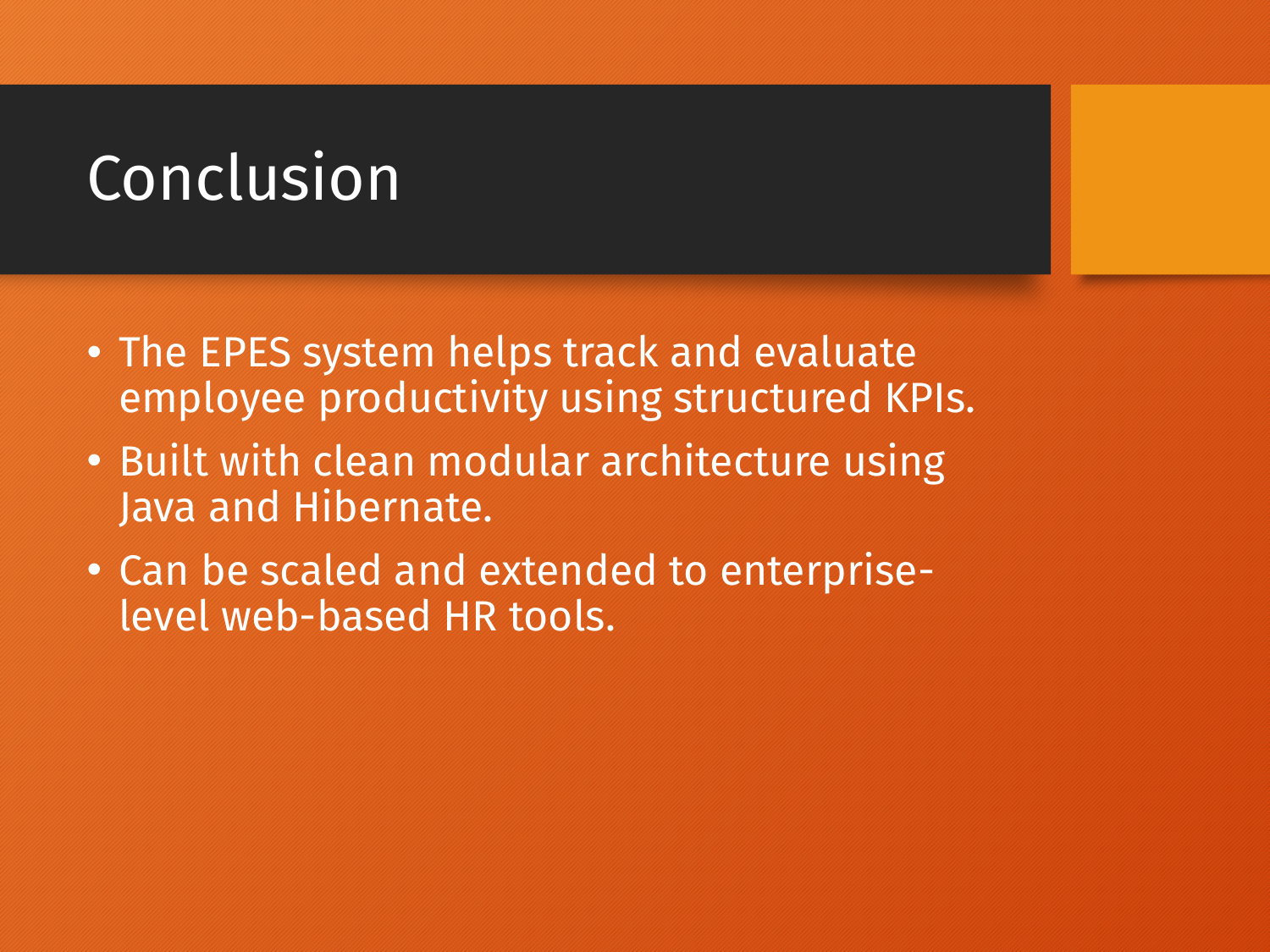

# Conclusion
The EPES system helps track and evaluate employee productivity using structured KPIs.
Built with clean modular architecture using Java and Hibernate.
Can be scaled and extended to enterprise-level web-based HR tools.